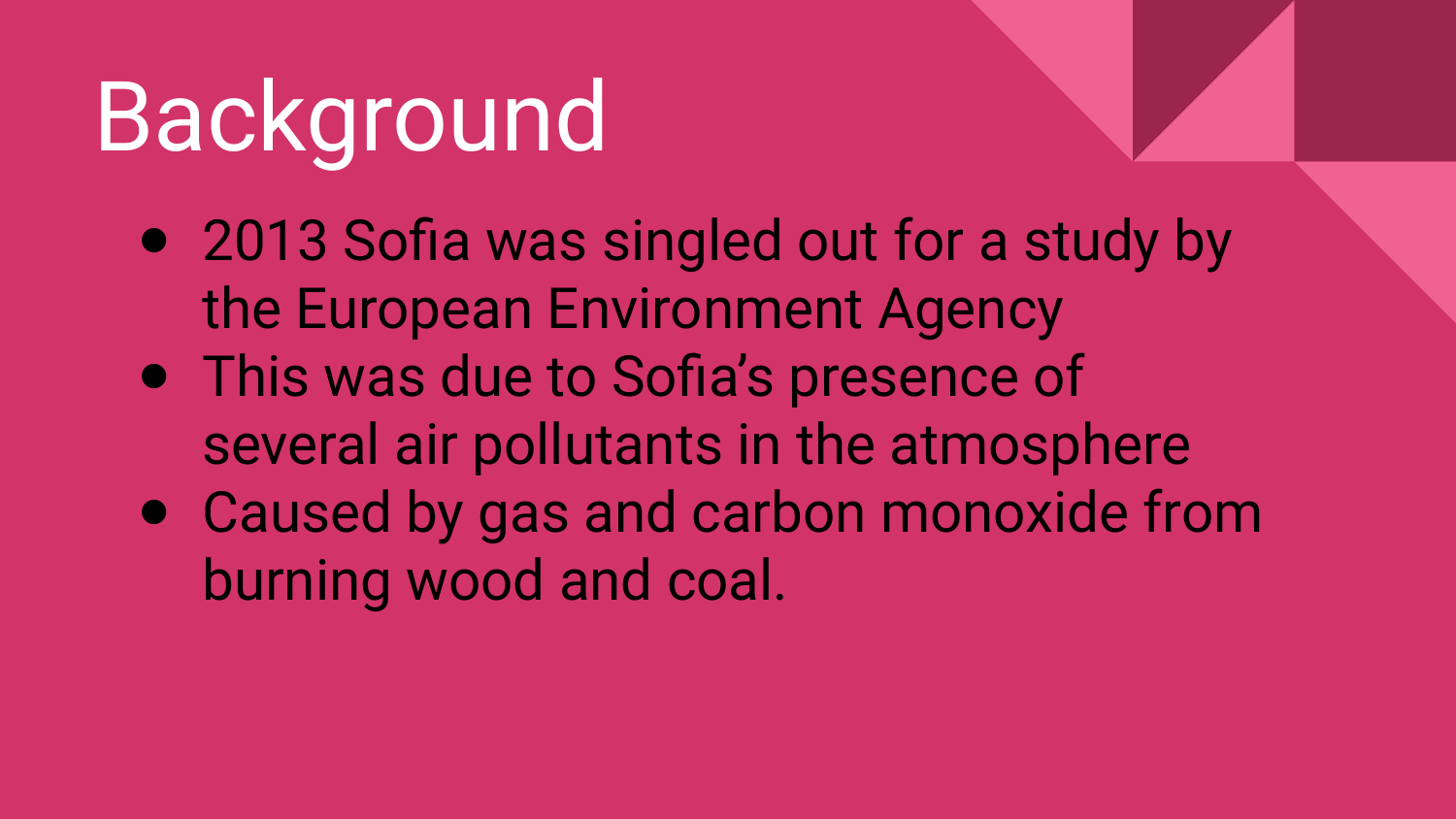

# Background
2013 Sofia was singled out for a study by the European Environment Agency
This was due to Sofia’s presence of several air pollutants in the atmosphere
Caused by gas and carbon monoxide from burning wood and coal.